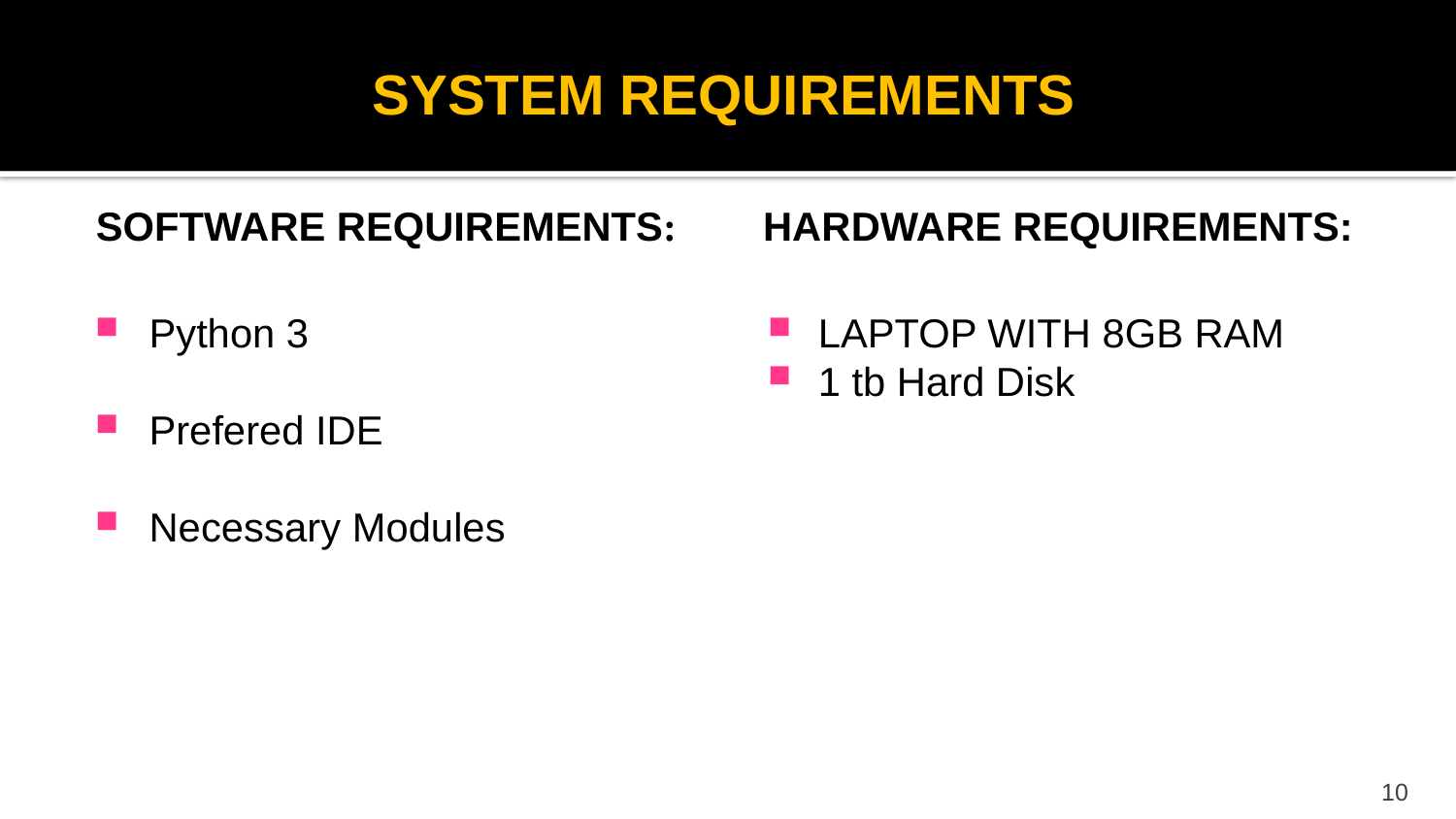

# SYSTEM REQUIREMENTS
Software Requirements:

Hardware Requirements:

Python 3

Prefered IDE

Necessary Modules
LAPTOP WITH 8GB RAM
1 tb Hard Disk
10